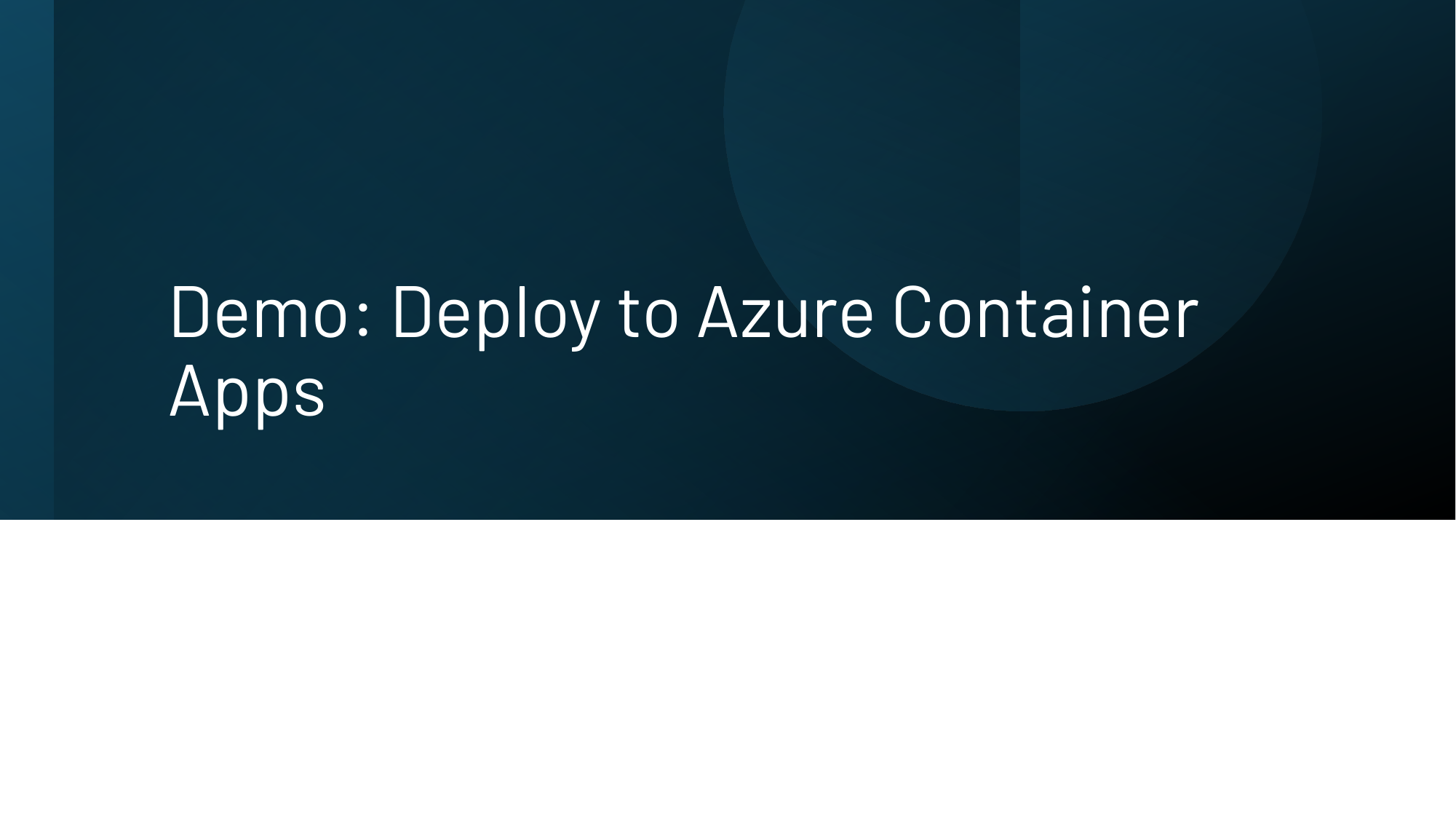

# Demo: Deploy to Azure Container Apps